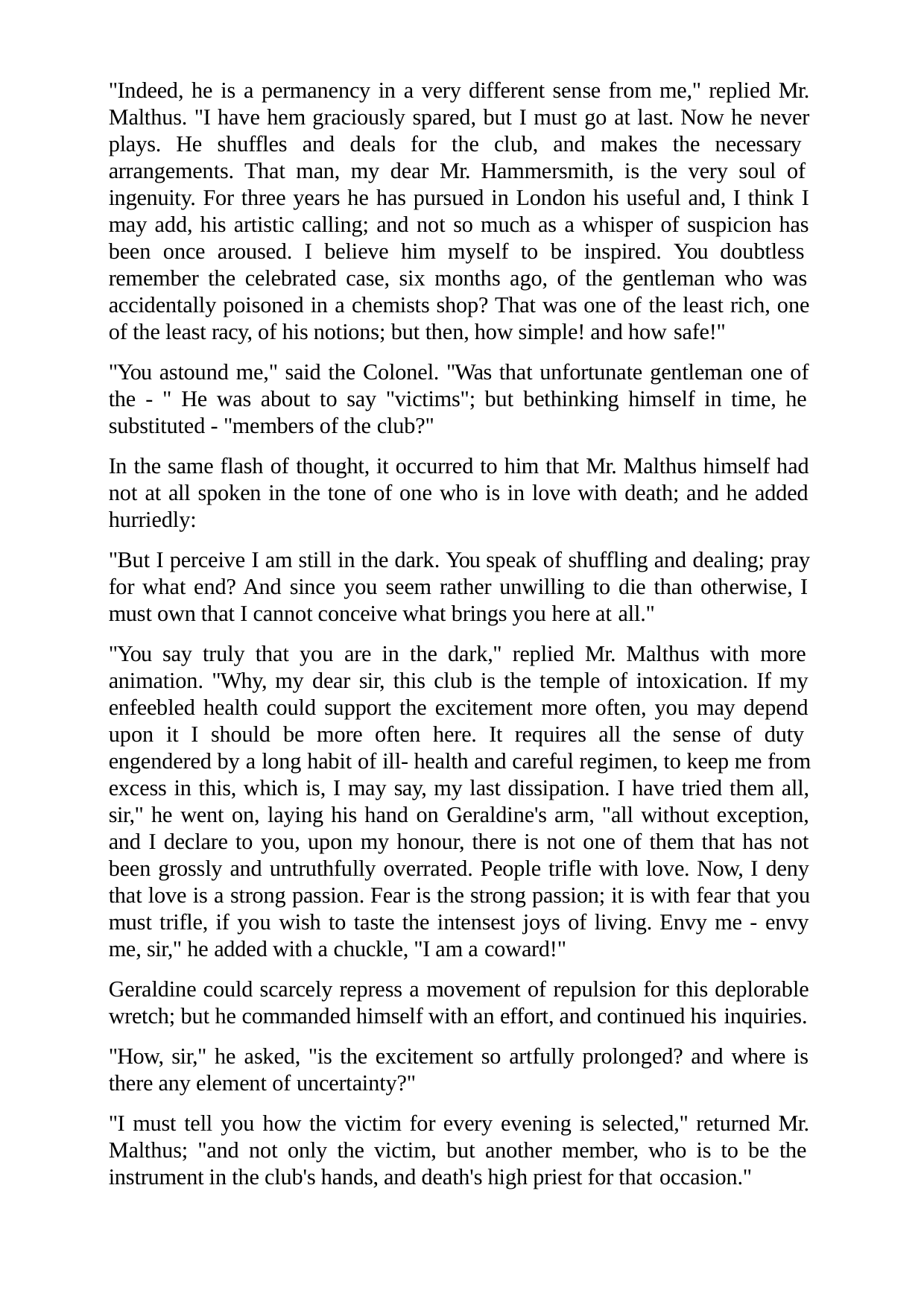

"Indeed, he is a permanency in a very different sense from me," replied Mr.  Malthus. "I have hem graciously spared, but I must go at last. Now he never  plays. He shuffles and deals for the club, and makes the necessary  arrangements. That man, my dear Mr. Hammersmith, is the very soul of  ingenuity. For three years he has pursued in London his useful and, I think I  may add, his artistic calling; and not so much as a whisper of suspicion has  been once aroused. I believe him myself to be inspired. You doubtless  remember the celebrated case, six months ago, of the gentleman who was  accidentally poisoned in a chemists shop? That was one of the least rich, one  of the least racy, of his notions; but then, how simple! and how safe!"
"You astound me," said the Colonel. "Was that unfortunate gentleman one of  the - " He was about to say "victims"; but bethinking himself in time, he  substituted - "members of the club?"
In the same flash of thought, it occurred to him that Mr. Malthus himself had  not at all spoken in the tone of one who is in love with death; and he added  hurriedly:
"But I perceive I am still in the dark. You speak of shuffling and dealing; pray  for what end? And since you seem rather unwilling to die than otherwise, I  must own that I cannot conceive what brings you here at all."
"You say truly that you are in the dark," replied Mr. Malthus with more  animation. "Why, my dear sir, this club is the temple of intoxication. If my  enfeebled health could support the excitement more often, you may depend  upon it I should be more often here. It requires all the sense of duty  engendered by a long habit of ill- health and careful regimen, to keep me from  excess in this, which is, I may say, my last dissipation. I have tried them all,  sir," he went on, laying his hand on Geraldine's arm, "all without exception,  and I declare to you, upon my honour, there is not one of them that has not  been grossly and untruthfully overrated. People trifle with love. Now, I deny  that love is a strong passion. Fear is the strong passion; it is with fear that you  must trifle, if you wish to taste the intensest joys of living. Envy me - envy  me, sir," he added with a chuckle, "I am a coward!"
Geraldine could scarcely repress a movement of repulsion for this deplorable  wretch; but he commanded himself with an effort, and continued his inquiries.
"How, sir," he asked, "is the excitement so artfully prolonged? and where is  there any element of uncertainty?"
"I must tell you how the victim for every evening is selected," returned Mr.  Malthus; "and not only the victim, but another member, who is to be the  instrument in the club's hands, and death's high priest for that occasion."